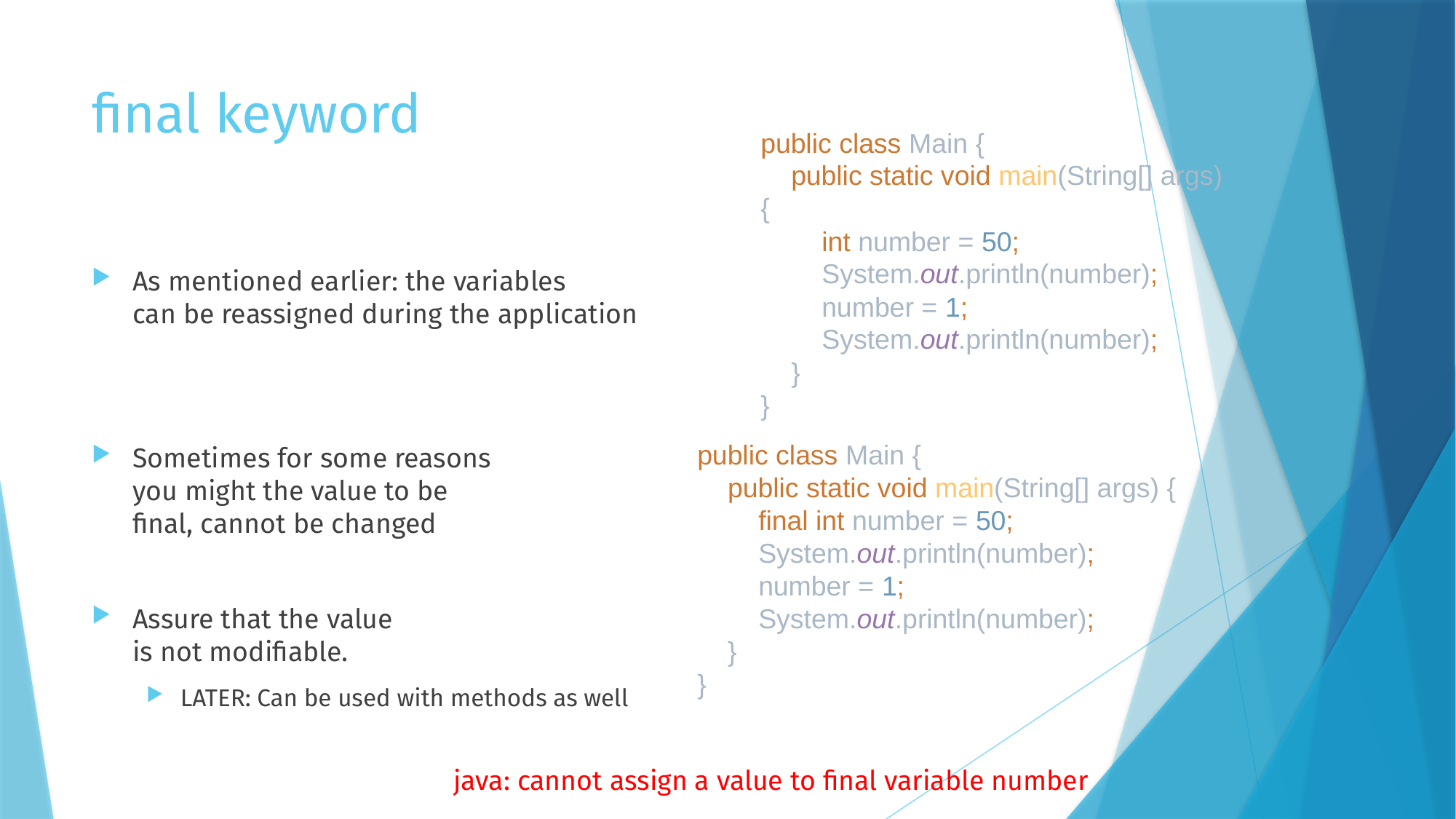

# final keyword
public class Main {
    public static void main(String[] args) {
        int number = 50;
        System.out.println(number);
        number = 1;
        System.out.println(number);
    }
}
As mentioned earlier: the variables
can be reassigned during the application

Sometimes for some reasons
you might the value to be
final, cannot be changed

Assure that the value
is not modifiable.
LATER: Can be used with methods as well
public class Main {
    public static void main(String[] args) {
        final int number = 50;
        System.out.println(number);
        number = 1;
        System.out.println(number);
    }
}
java: cannot assign a value to final variable number